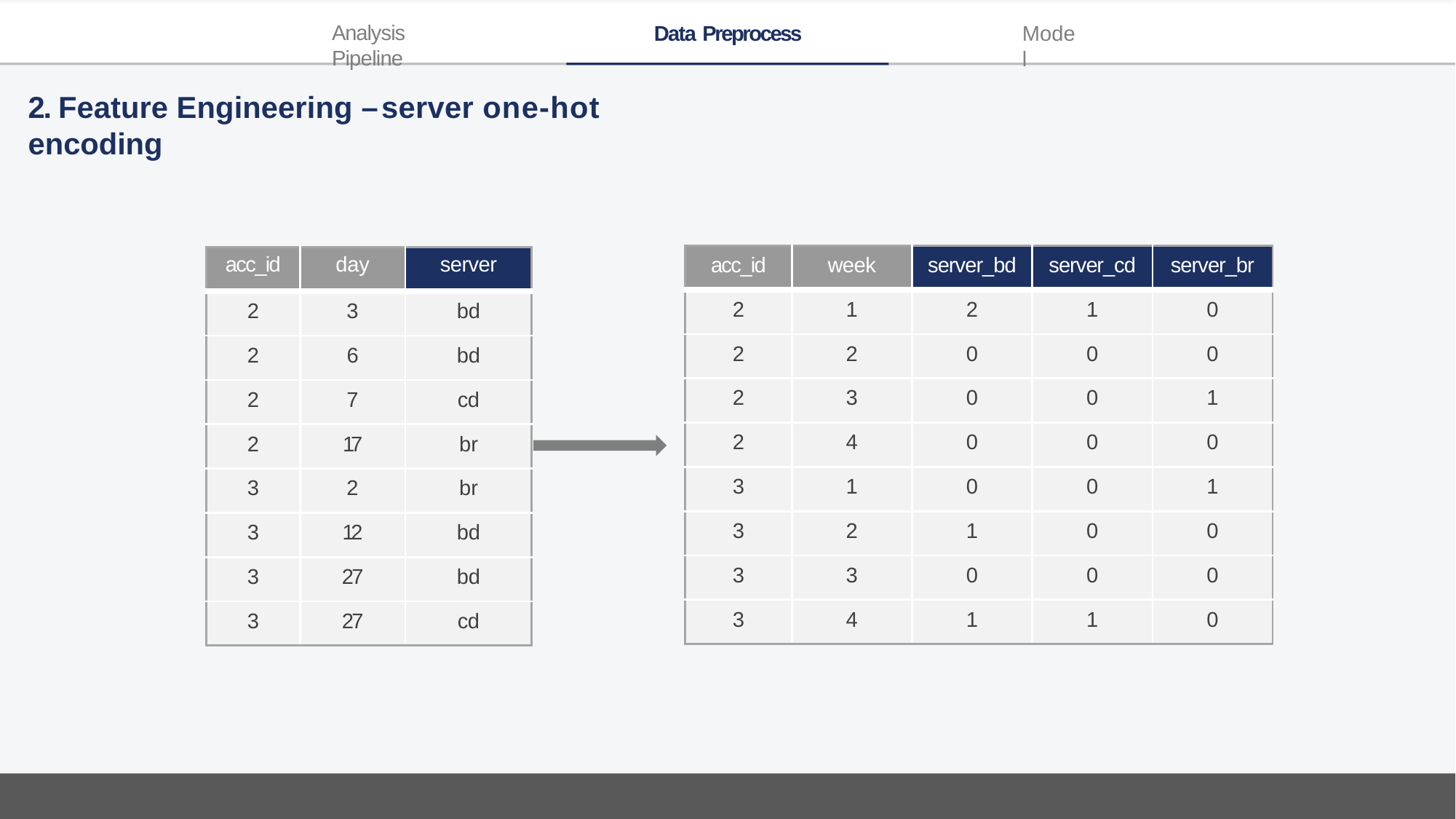

Analysis Pipeline
Data Preprocess
Model

2. Feature Engineering – server one-hot encoding
| acc\_id | week | server\_bd | server\_cd | server\_br |
| --- | --- | --- | --- | --- |
| 2 | 1 | 2 | 1 | 0 |
| 2 | 2 | 0 | 0 | 0 |
| 2 | 3 | 0 | 0 | 1 |
| 2 | 4 | 0 | 0 | 0 |
| 3 | 1 | 0 | 0 | 1 |
| 3 | 2 | 1 | 0 | 0 |
| 3 | 3 | 0 | 0 | 0 |
| 3 | 4 | 1 | 1 | 0 |
| acc\_id | day | server |
| --- | --- | --- |
| 2 | 3 | bd |
| 2 | 6 | bd |
| 2 | 7 | cd |
| 2 | 17 | br |
| 3 | 2 | br |
| 3 | 12 | bd |
| 3 | 27 | bd |
| 3 | 27 | cd |